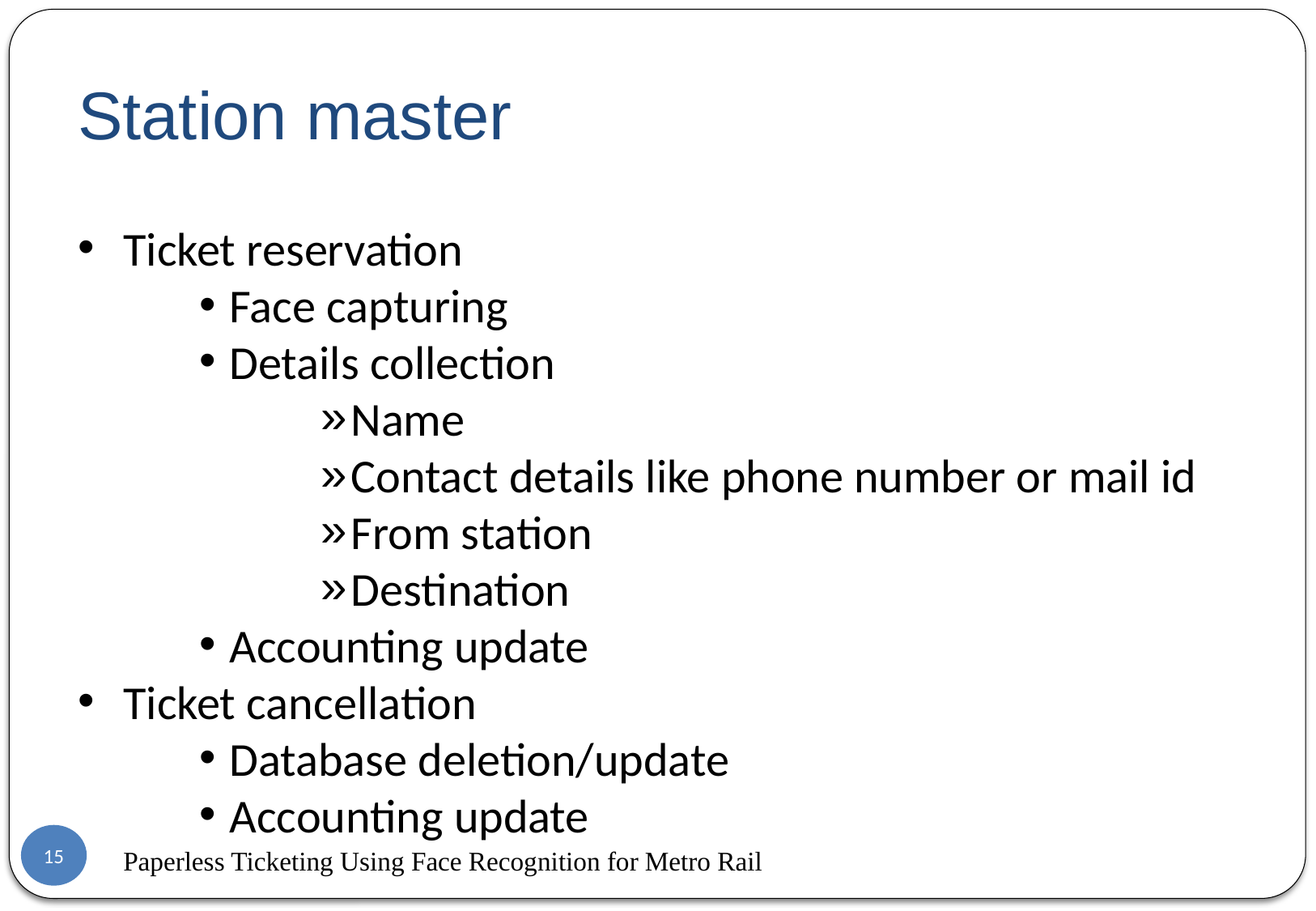

Station master
Ticket reservation
Face capturing
Details collection
Name
Contact details like phone number or mail id
From station
Destination
Accounting update
Ticket cancellation
Database deletion/update
Accounting update
15
Paperless Ticketing Using Face Recognition for Metro Rail